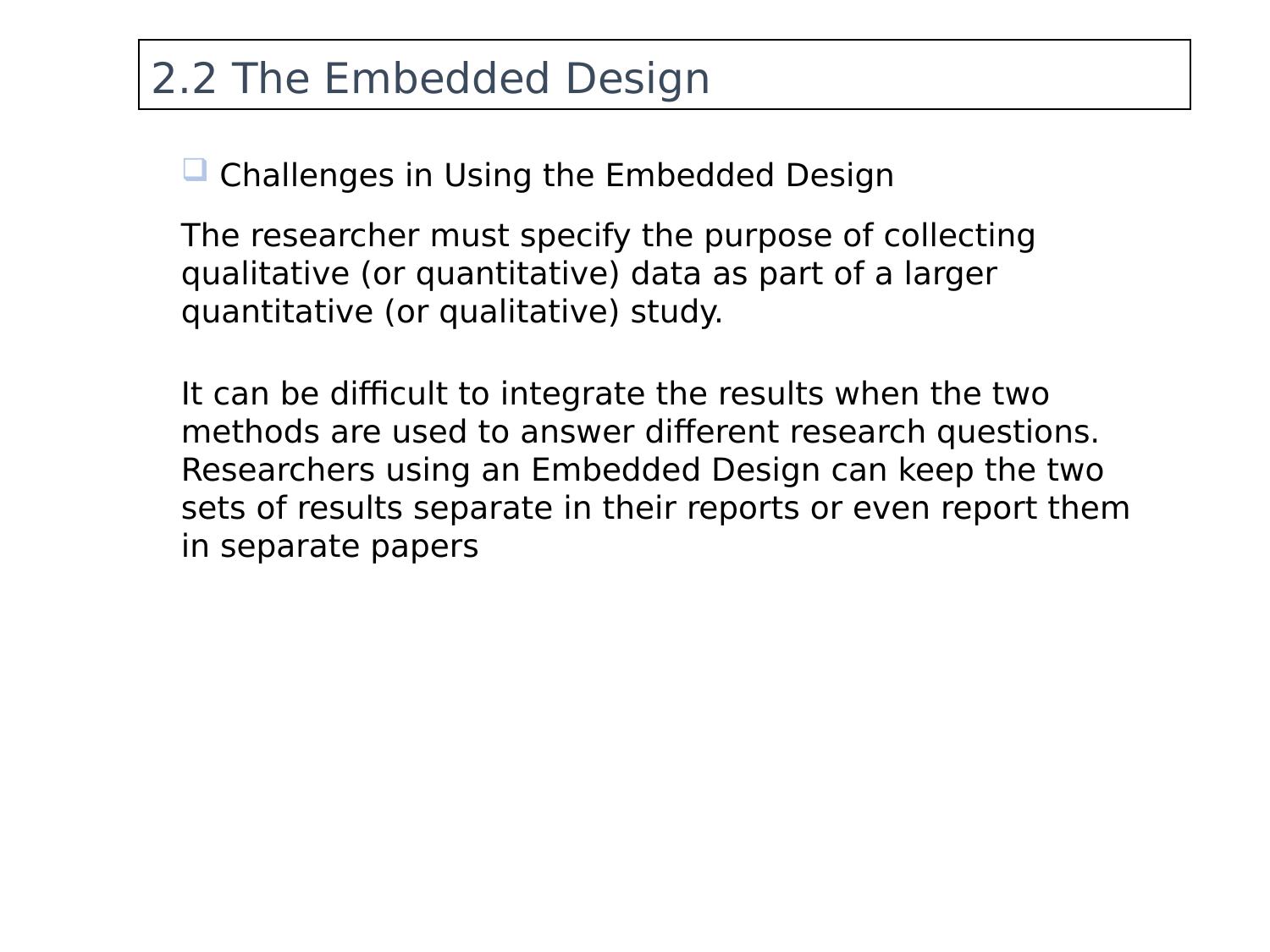

2.2 The Embedded Design
 Challenges in Using the Embedded Design
#
The researcher must specify the purpose of collecting qualitative (or quantitative) data as part of a larger quantitative (or qualitative) study.

It can be difficult to integrate the results when the two methods are used to answer different research questions. Researchers using an Embedded Design can keep the two sets of results separate in their reports or even report them in separate papers